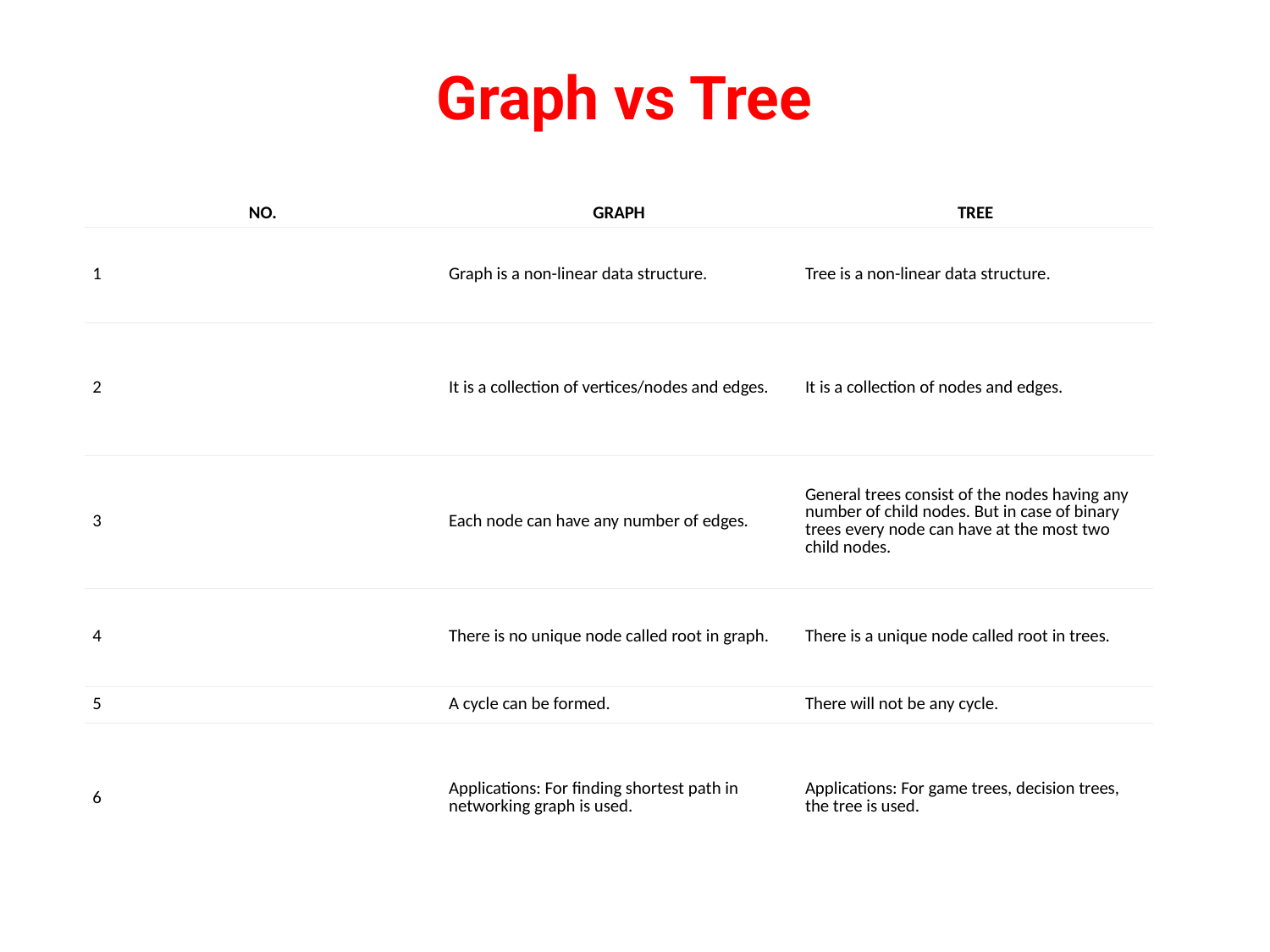

# Graph vs Tree
| NO. | GRAPH | TREE |
| --- | --- | --- |
| 1 | Graph is a non-linear data structure. | Tree is a non-linear data structure. |
| 2 | It is a collection of vertices/nodes and edges. | It is a collection of nodes and edges. |
| 3 | Each node can have any number of edges. | General trees consist of the nodes having any number of child nodes. But in case of binary trees every node can have at the most two child nodes. |
| 4 | There is no unique node called root in graph. | There is a unique node called root in trees. |
| 5 | A cycle can be formed. | There will not be any cycle. |
| 6 | Applications: For finding shortest path in networking graph is used. | Applications: For game trees, decision trees, the tree is used. |